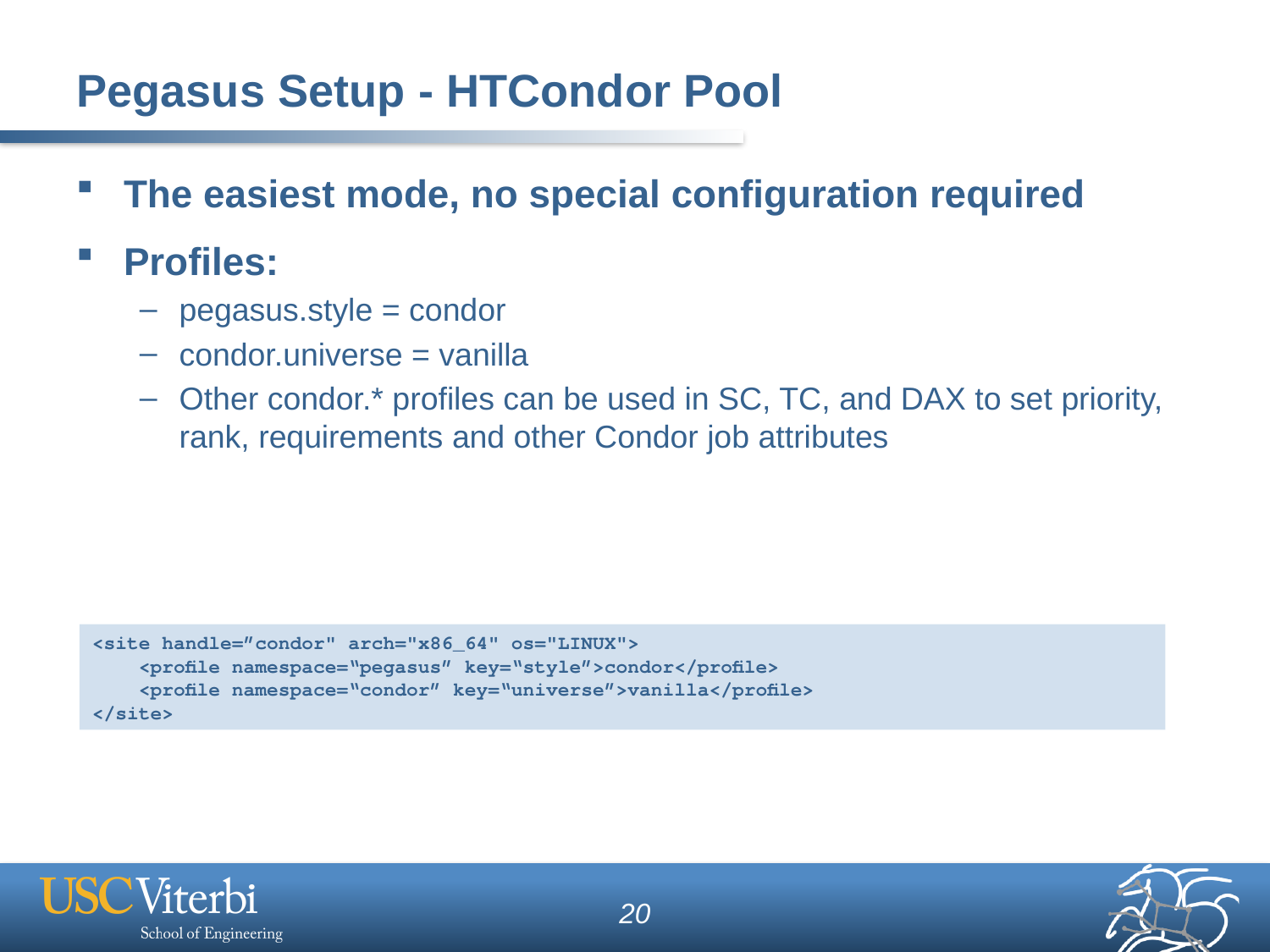

# Pegasus Setup - HTCondor Pool
The easiest mode, no special configuration required
Profiles:
pegasus.style = condor
condor.universe = vanilla
Other condor.* profiles can be used in SC, TC, and DAX to set priority, rank, requirements and other Condor job attributes
<site handle=”condor" arch="x86_64" os="LINUX">
    <profile namespace=“pegasus” key=“style”>condor</profile>
    <profile namespace=“condor” key=“universe”>vanilla</profile>
</site>